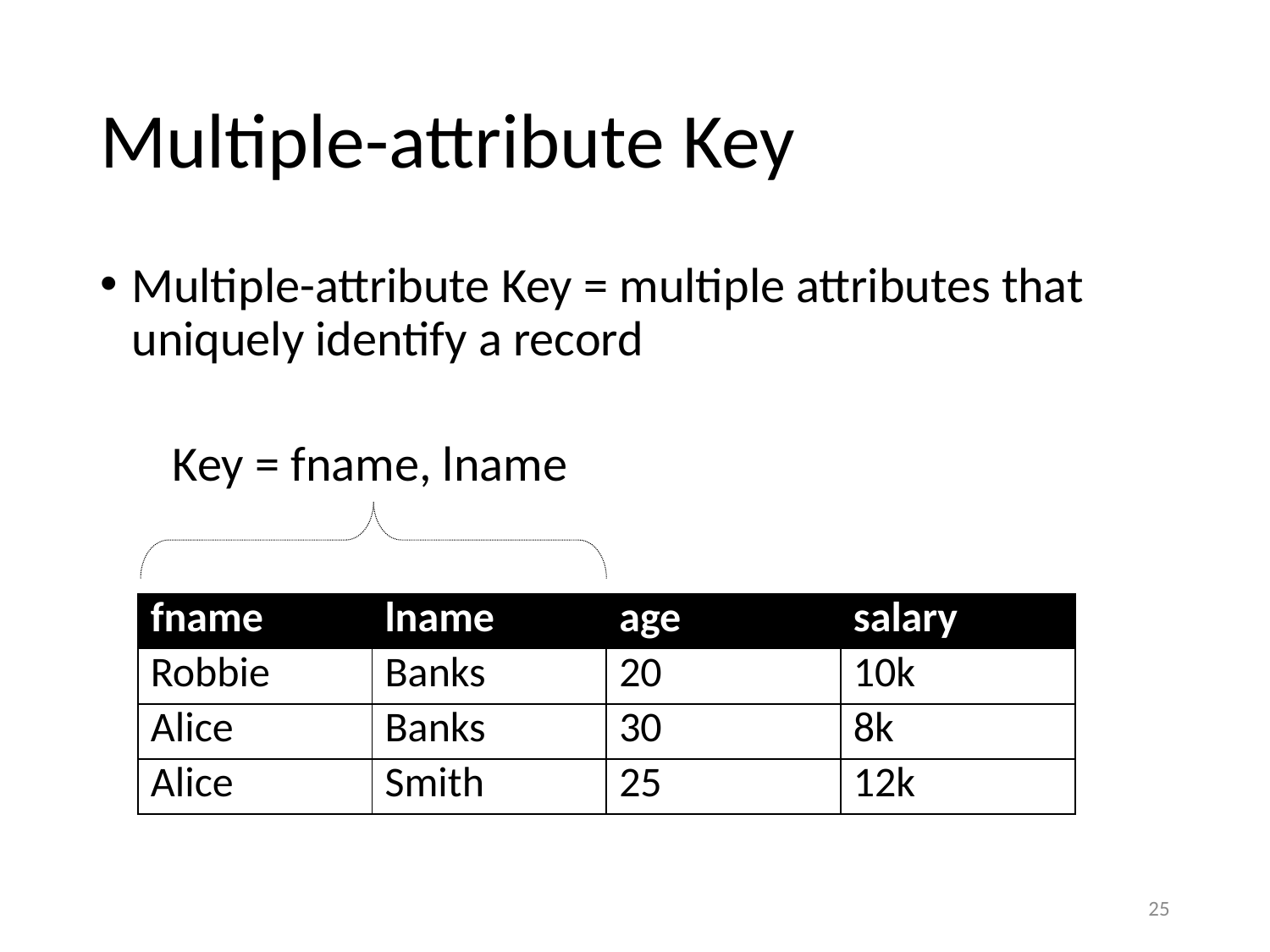

# Multiple-attribute Key
Multiple-attribute Key = multiple attributes that uniquely identify a record

Key = fname, lname
| fname | lname | age | salary |
| --- | --- | --- | --- |
| Robbie | Banks | 20 | 10k |
| Alice | Banks | 30 | 8k |
| Alice | Smith | 25 | 12k |
25